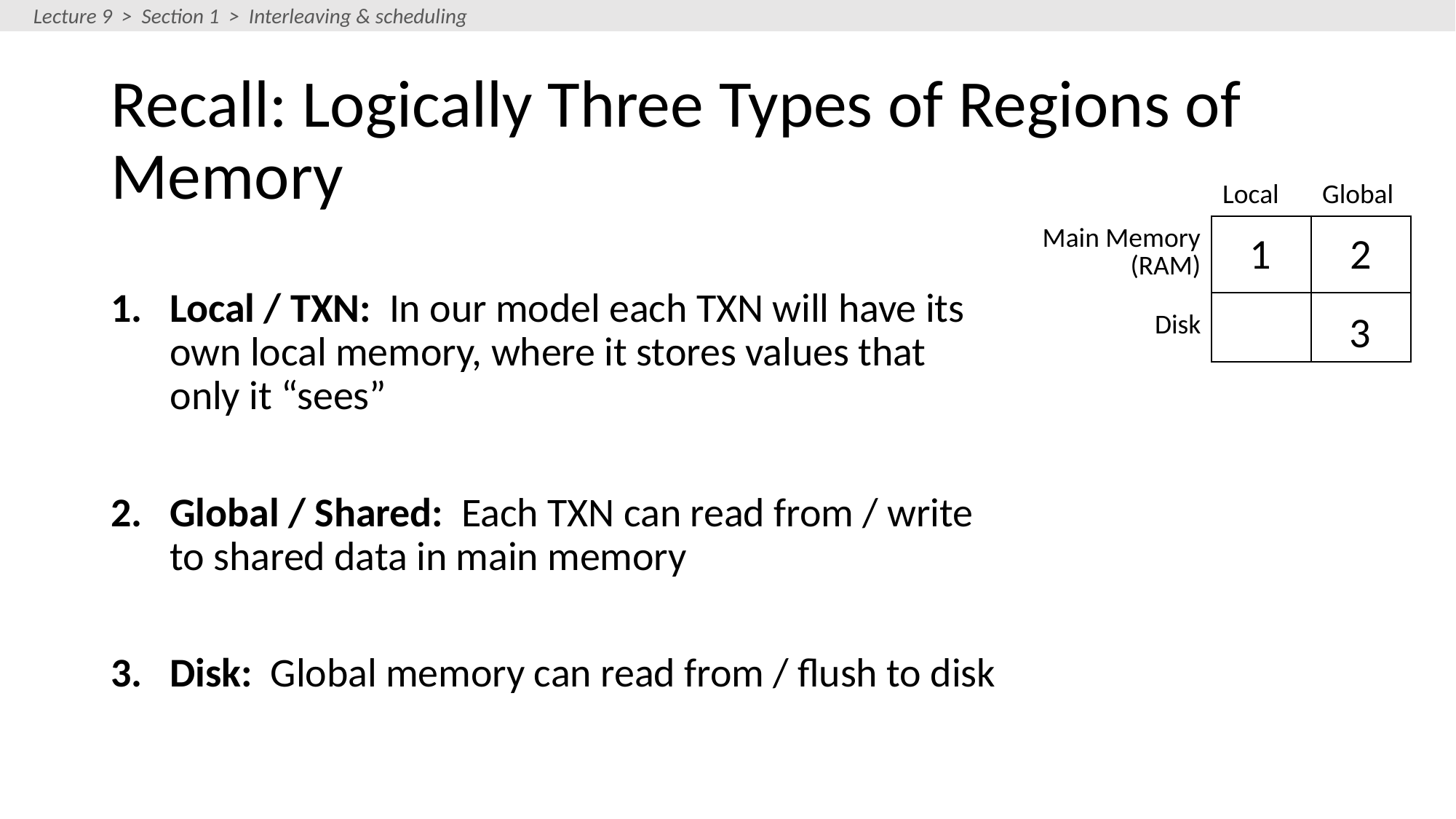

Lecture 9  >  Section 1  >  Interleaving & scheduling
# Recall: Logically Three Types of Regions of Memory
|  | Local | Global |
| --- | --- | --- |
| Main Memory (RAM) |  |  |
| Disk |  |  |

Local / TXN:  In our model each TXN will have its own local memory, where it stores values that only it “sees”

Global / Shared:  Each TXN can read from / write to shared data in main memory

Disk:  Global memory can read from / flush to disk
2
1
3